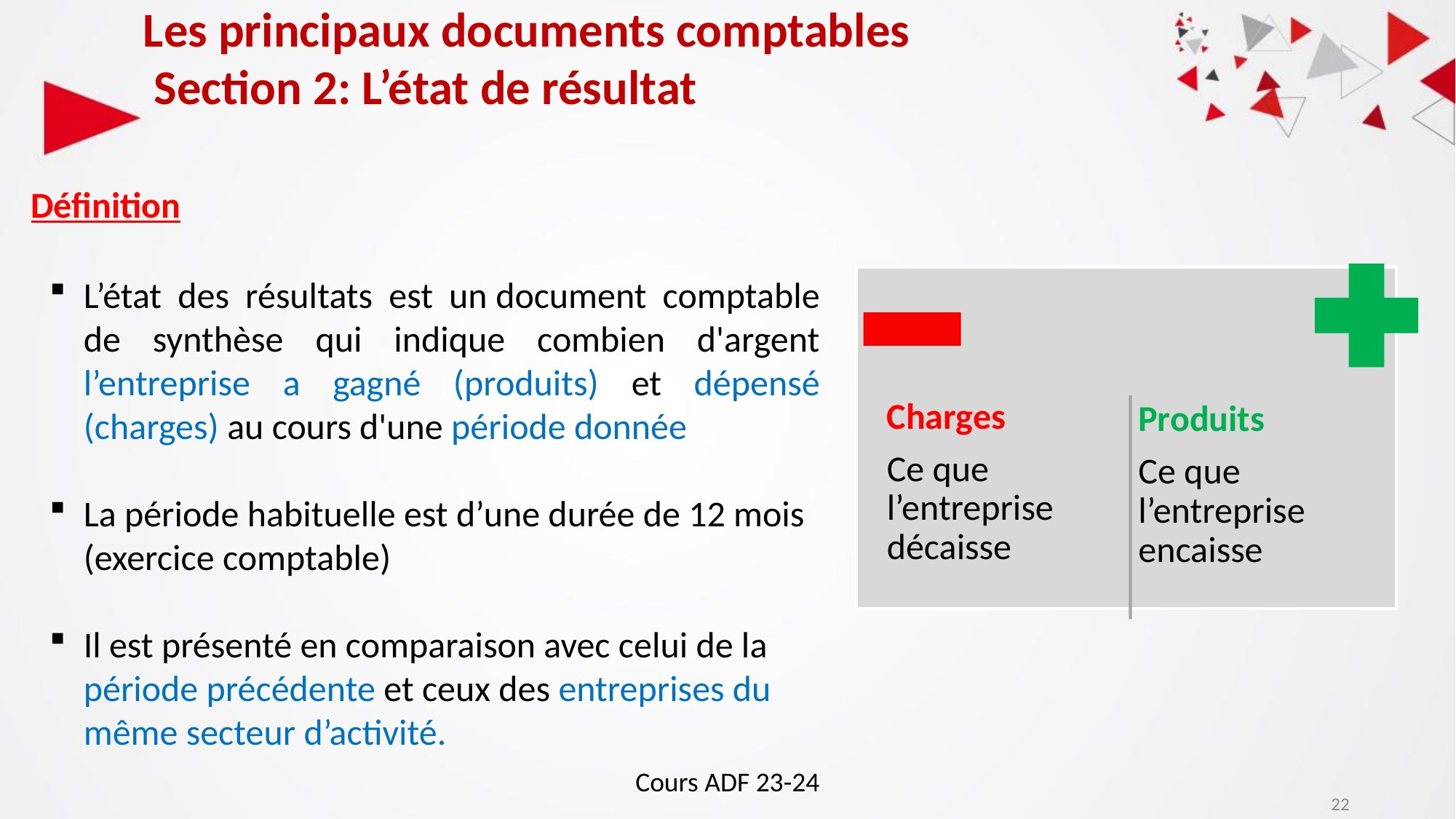

Les principaux documents comptables
 Section 2: L’état de résultat

Charges
Ce que l’entreprise décaisse
Produits
Ce que l’entreprise encaisse
Définition
L’état des résultats est un document comptable de synthèse qui indique combien d'argent l’entreprise a gagné (produits) et dépensé (charges) au cours d'une période donnée

La période habituelle est d’une durée de 12 mois (exercice comptable)

Il est présenté en comparaison avec celui de la période précédente et ceux des entreprises du même secteur d’activité.

Cours ADF 23-24
22